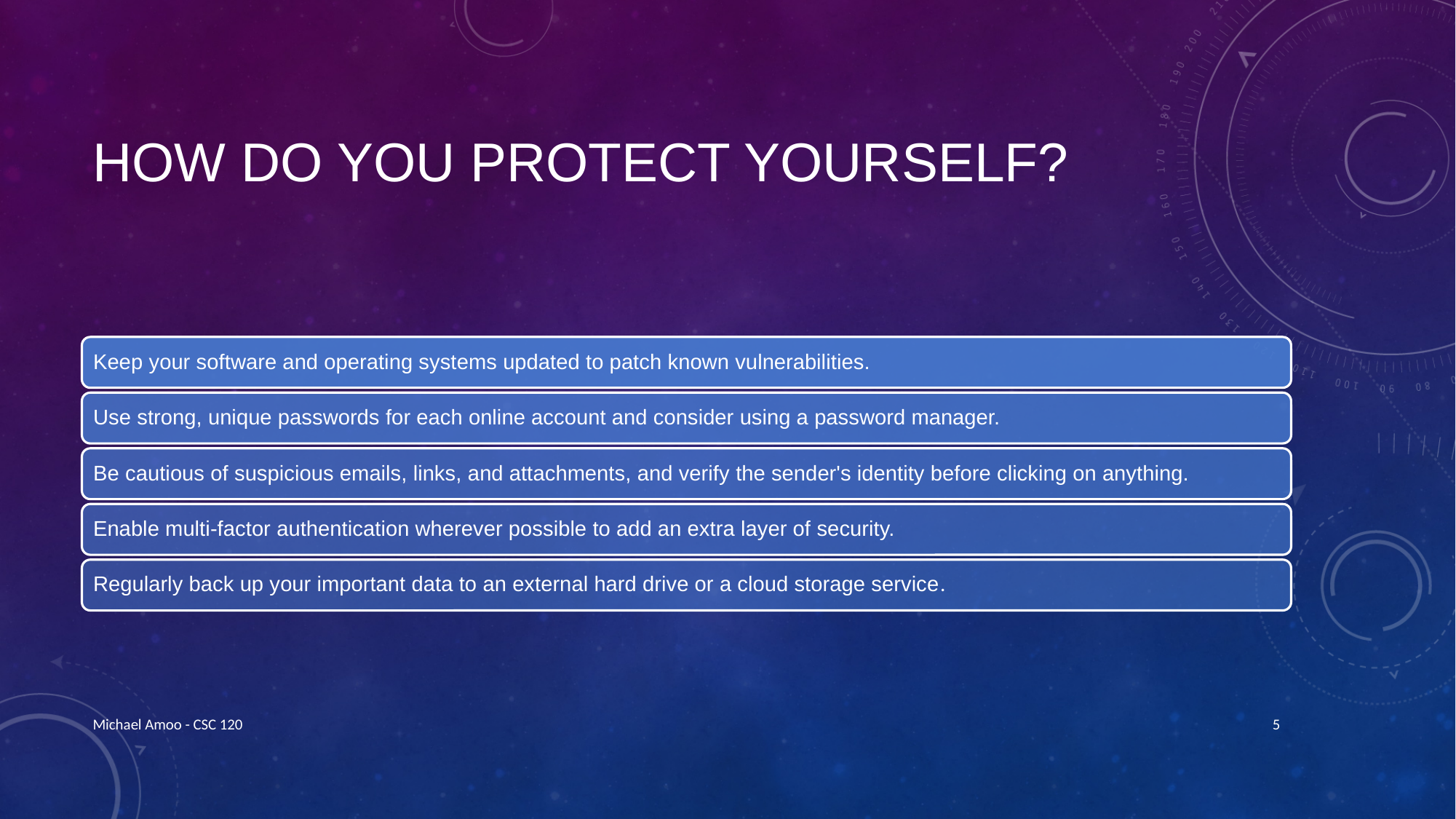

# How do you protect yourself?
Keep your software and operating systems updated to patch known vulnerabilities.
Use strong, unique passwords for each online account and consider using a password manager.
Be cautious of suspicious emails, links, and attachments, and verify the sender's identity before clicking on anything.
Enable multi-factor authentication wherever possible to add an extra layer of security.
Regularly back up your important data to an external hard drive or a cloud storage service.
Michael Amoo - CSC 120
5